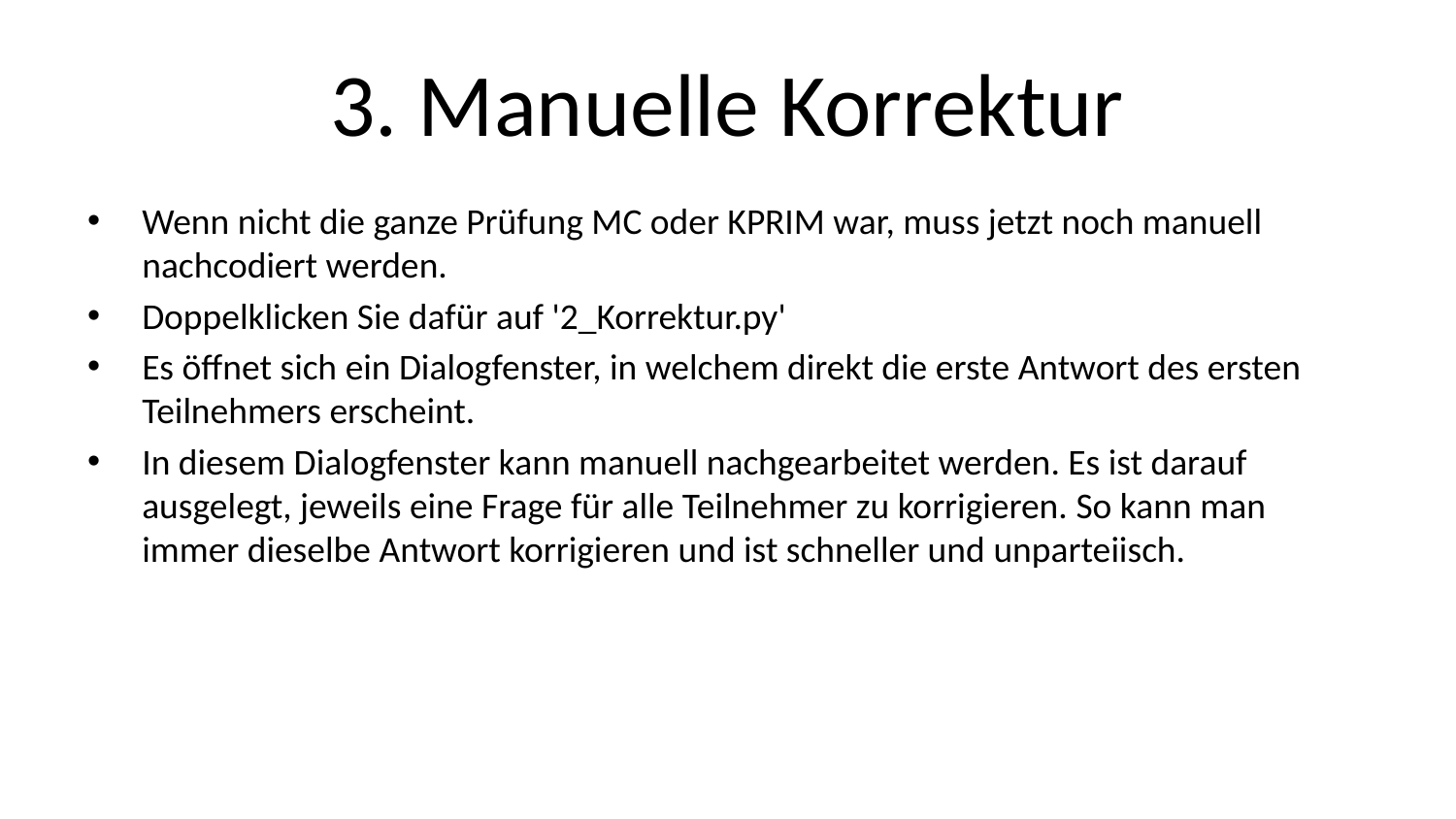

# 3. Manuelle Korrektur
Wenn nicht die ganze Prüfung MC oder KPRIM war, muss jetzt noch manuell nachcodiert werden.
Doppelklicken Sie dafür auf '2_Korrektur.py'
Es öffnet sich ein Dialogfenster, in welchem direkt die erste Antwort des ersten Teilnehmers erscheint.
In diesem Dialogfenster kann manuell nachgearbeitet werden. Es ist darauf ausgelegt, jeweils eine Frage für alle Teilnehmer zu korrigieren. So kann man immer dieselbe Antwort korrigieren und ist schneller und unparteiisch.